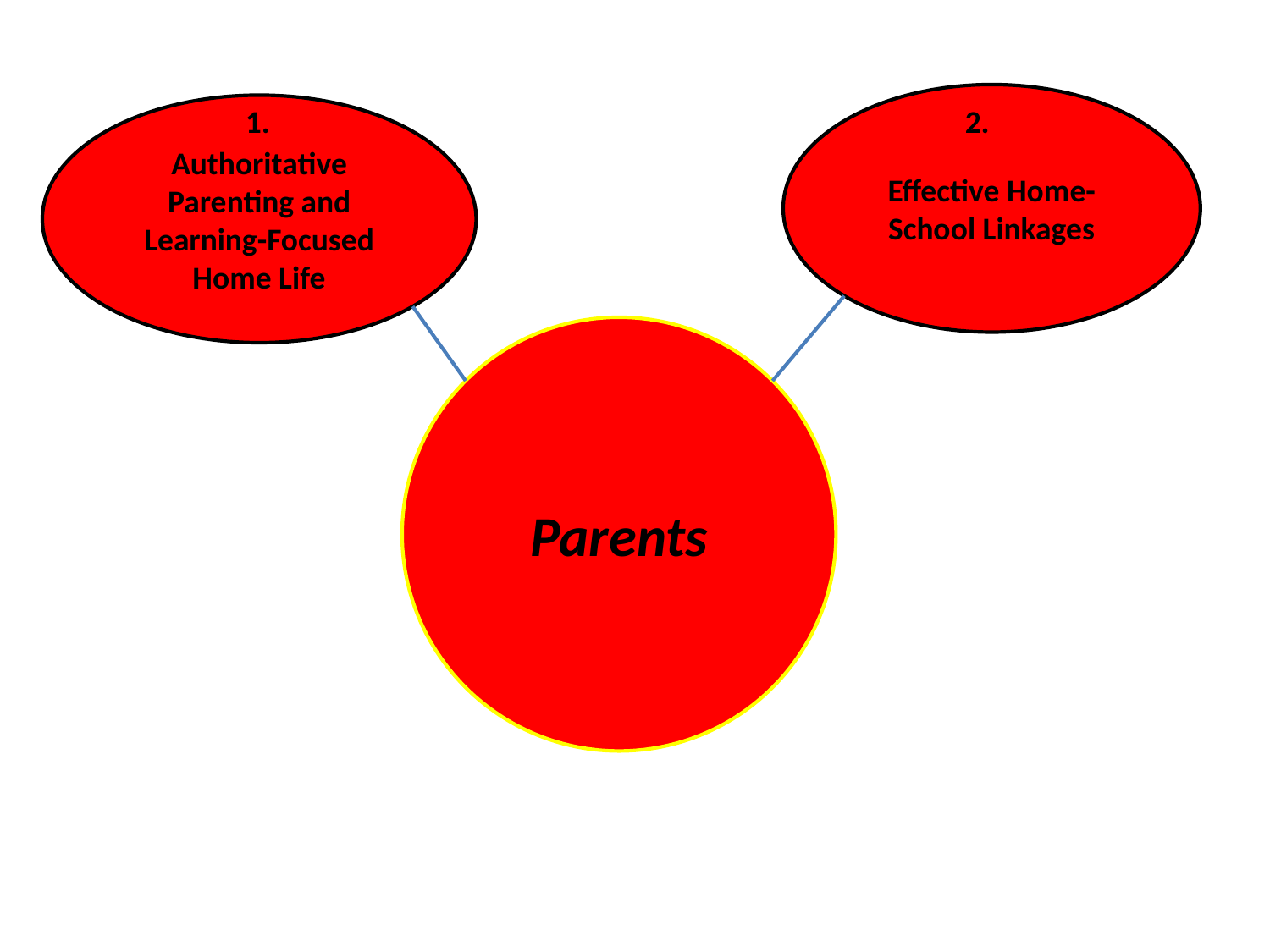

Effective Home-School Linkages
Authoritative Parenting and Learning-Focused Home Life
1.
2.
Parents